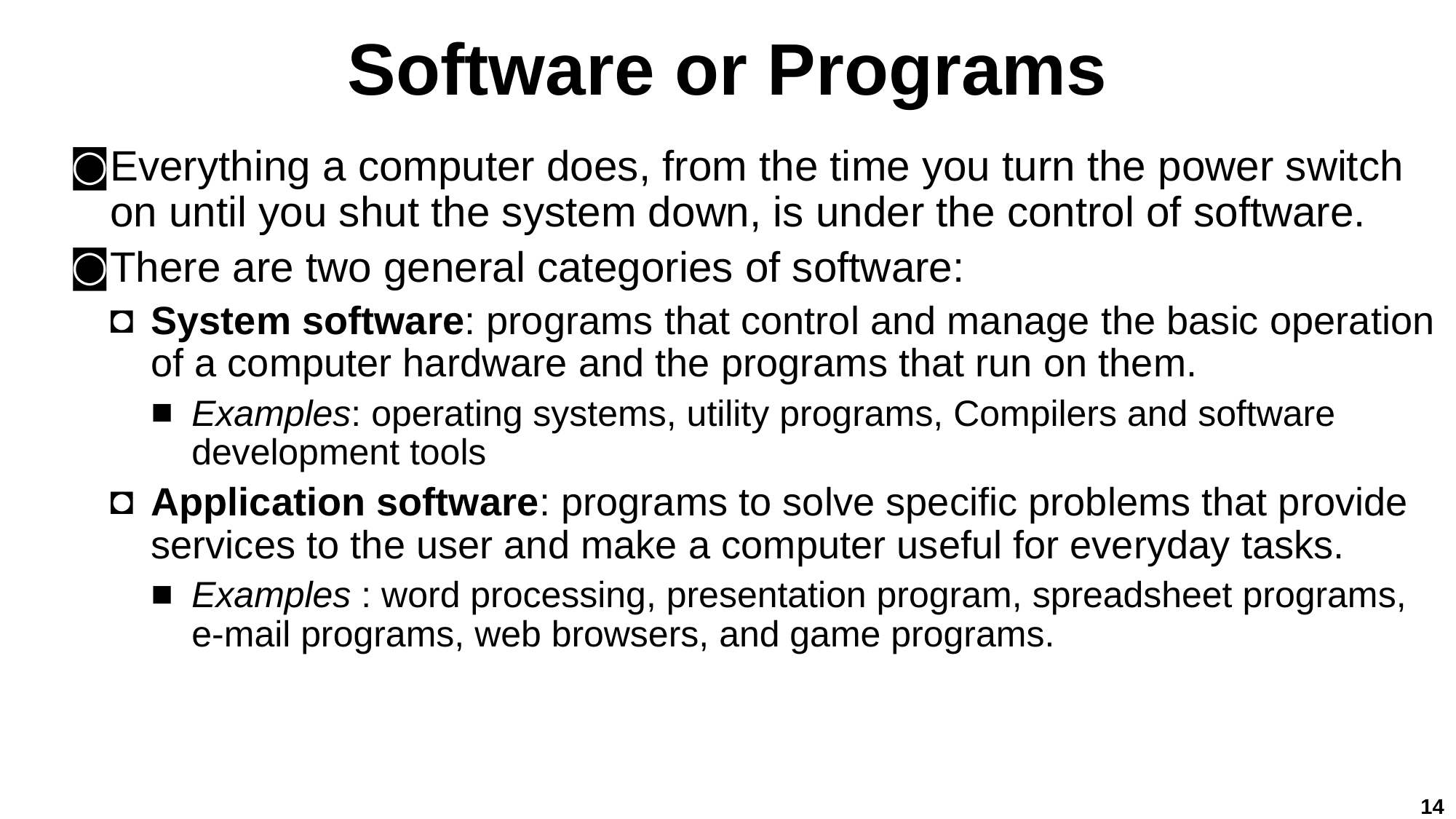

# Software or Programs
Everything a computer does, from the time you turn the power switch on until you shut the system down, is under the control of software.
There are two general categories of software:
System software: programs that control and manage the basic operation of a computer hardware and the programs that run on them.
Examples: operating systems, utility programs, Compilers and software development tools
Application software: programs to solve specific problems that provide services to the user and make a computer useful for everyday tasks.
Examples : word processing, presentation program, spreadsheet programs, e-mail programs, web browsers, and game programs.
14